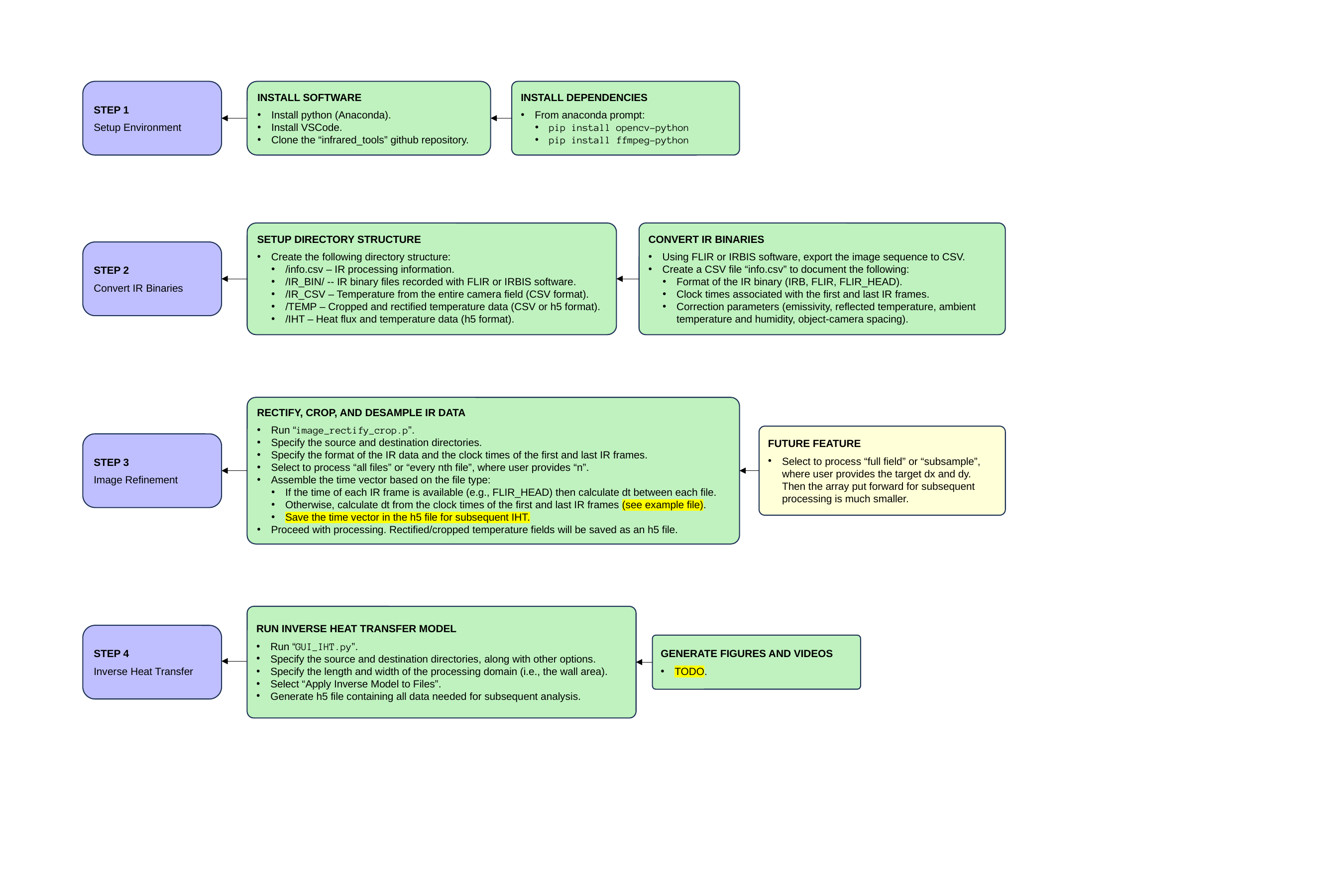

INSTALL DEPENDENCIES
From anaconda prompt:
pip install opencv-python
pip install ffmpeg-python
STEP 1
Setup Environment
INSTALL SOFTWARE
Install python (Anaconda).
Install VSCode.
Clone the “infrared_tools” github repository.
SETUP DIRECTORY STRUCTURE
Create the following directory structure:
/info.csv – IR processing information.
/IR_BIN/ -- IR binary files recorded with FLIR or IRBIS software.
/IR_CSV – Temperature from the entire camera field (CSV format).
/TEMP – Cropped and rectified temperature data (CSV or h5 format).
/IHT – Heat flux and temperature data (h5 format).
CONVERT IR BINARIES
Using FLIR or IRBIS software, export the image sequence to CSV.
Create a CSV file “info.csv” to document the following:
Format of the IR binary (IRB, FLIR, FLIR_HEAD).
Clock times associated with the first and last IR frames.
Correction parameters (emissivity, reflected temperature, ambient temperature and humidity, object-camera spacing).
STEP 2
Convert IR Binaries
RECTIFY, CROP, AND DESAMPLE IR DATA
Run “image_rectify_crop.p”.
Specify the source and destination directories.
Specify the format of the IR data and the clock times of the first and last IR frames.
Select to process “all files” or “every nth file”, where user provides “n”.
Assemble the time vector based on the file type:
If the time of each IR frame is available (e.g., FLIR_HEAD) then calculate dt between each file.
Otherwise, calculate dt from the clock times of the first and last IR frames (see example file).
Save the time vector in the h5 file for subsequent IHT.
Proceed with processing. Rectified/cropped temperature fields will be saved as an h5 file.
FUTURE FEATURE
Select to process “full field” or “subsample”, where user provides the target dx and dy. Then the array put forward for subsequent processing is much smaller.
STEP 3
Image Refinement
RUN INVERSE HEAT TRANSFER MODEL
Run “GUI_IHT.py”.
Specify the source and destination directories, along with other options.
Specify the length and width of the processing domain (i.e., the wall area).
Select “Apply Inverse Model to Files”.
Generate h5 file containing all data needed for subsequent analysis.
STEP 4
Inverse Heat Transfer
GENERATE FIGURES AND VIDEOS
TODO.